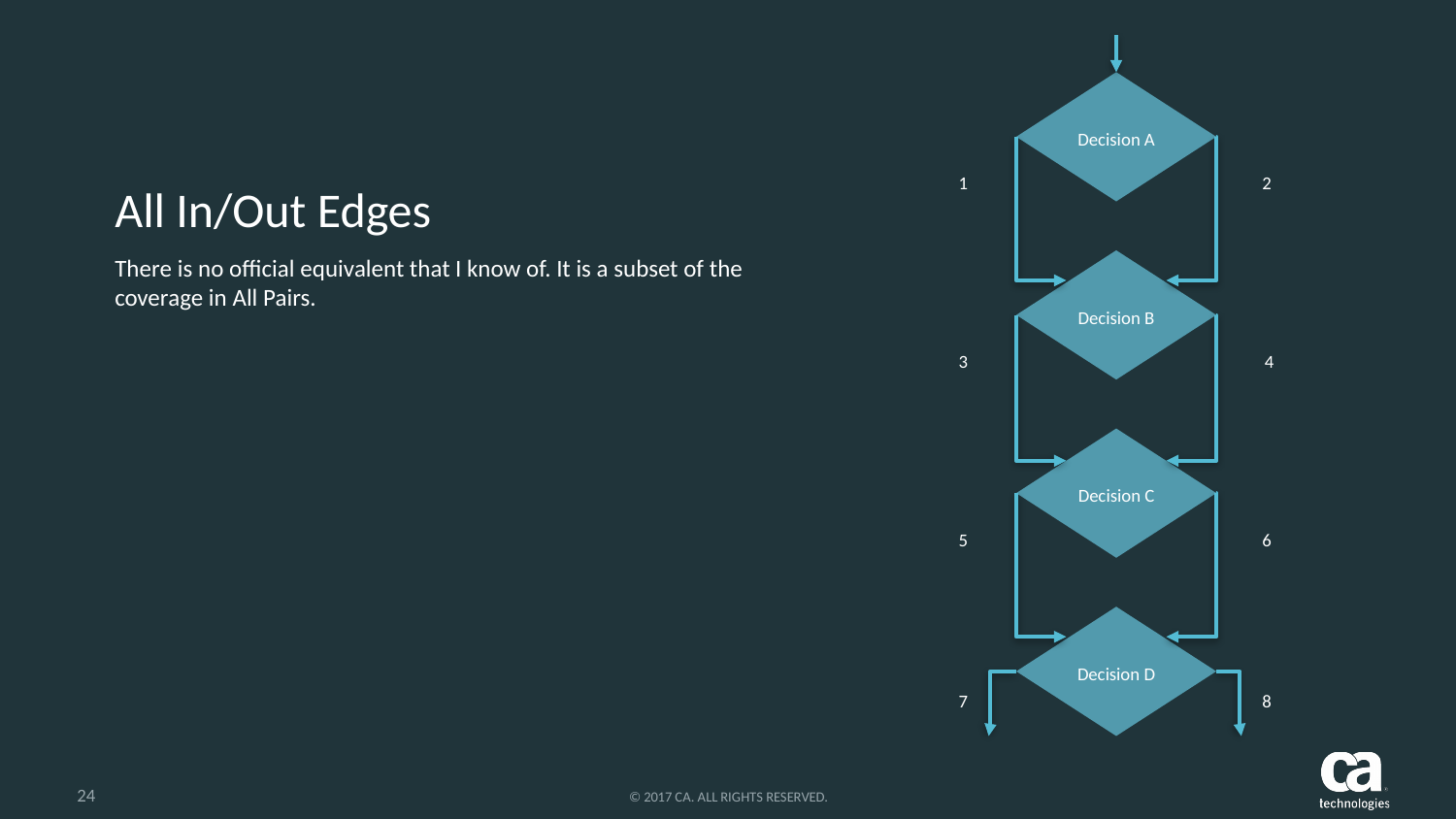

Decision A
1
2
# All In/Out Edges
There is no official equivalent that I know of. It is a subset of the coverage in All Pairs.
Decision B
3
4
Decision C
5
6
Decision D
8
7